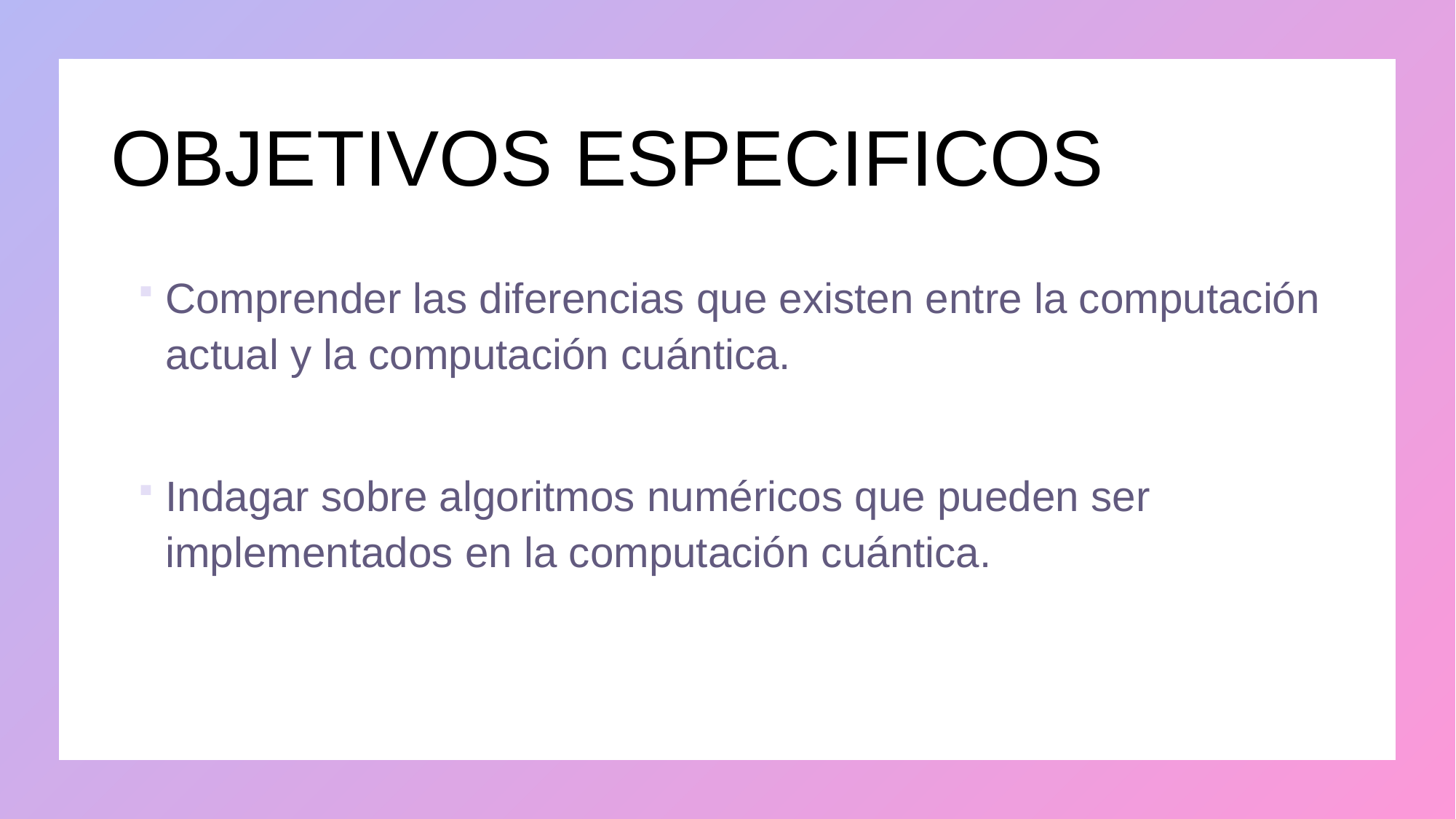

# OBJETIVOS ESPECIFICOS
Comprender las diferencias que existen entre la computación actual y la computación cuántica.

Indagar sobre algoritmos numéricos que pueden ser implementados en la computación cuántica.